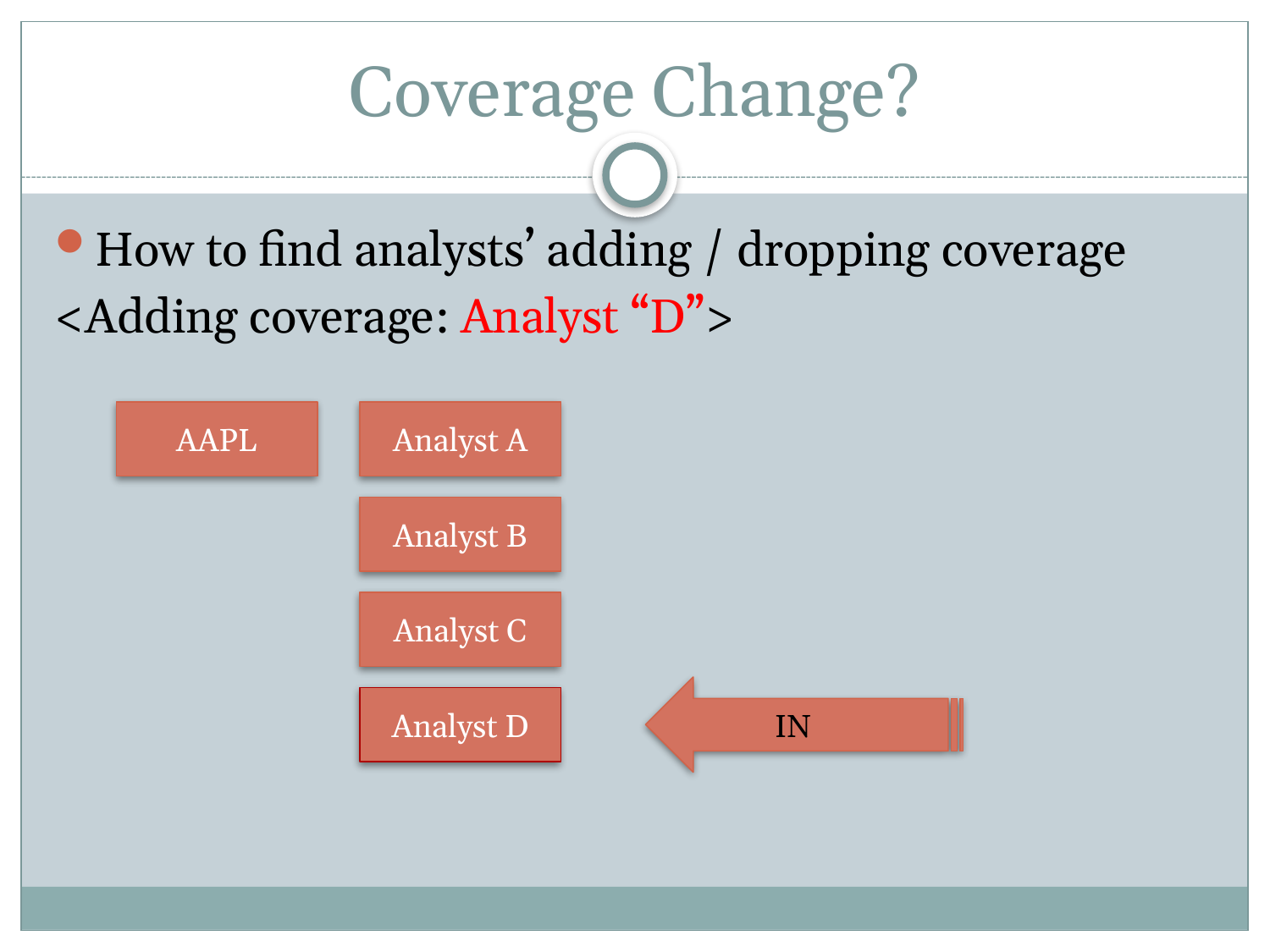

# Coverage Change?
How to find analysts’ adding / dropping coverage
<Adding coverage: Analyst “D”>

AAPL
Analyst A
Analyst B
Analyst C

Analyst D
IN